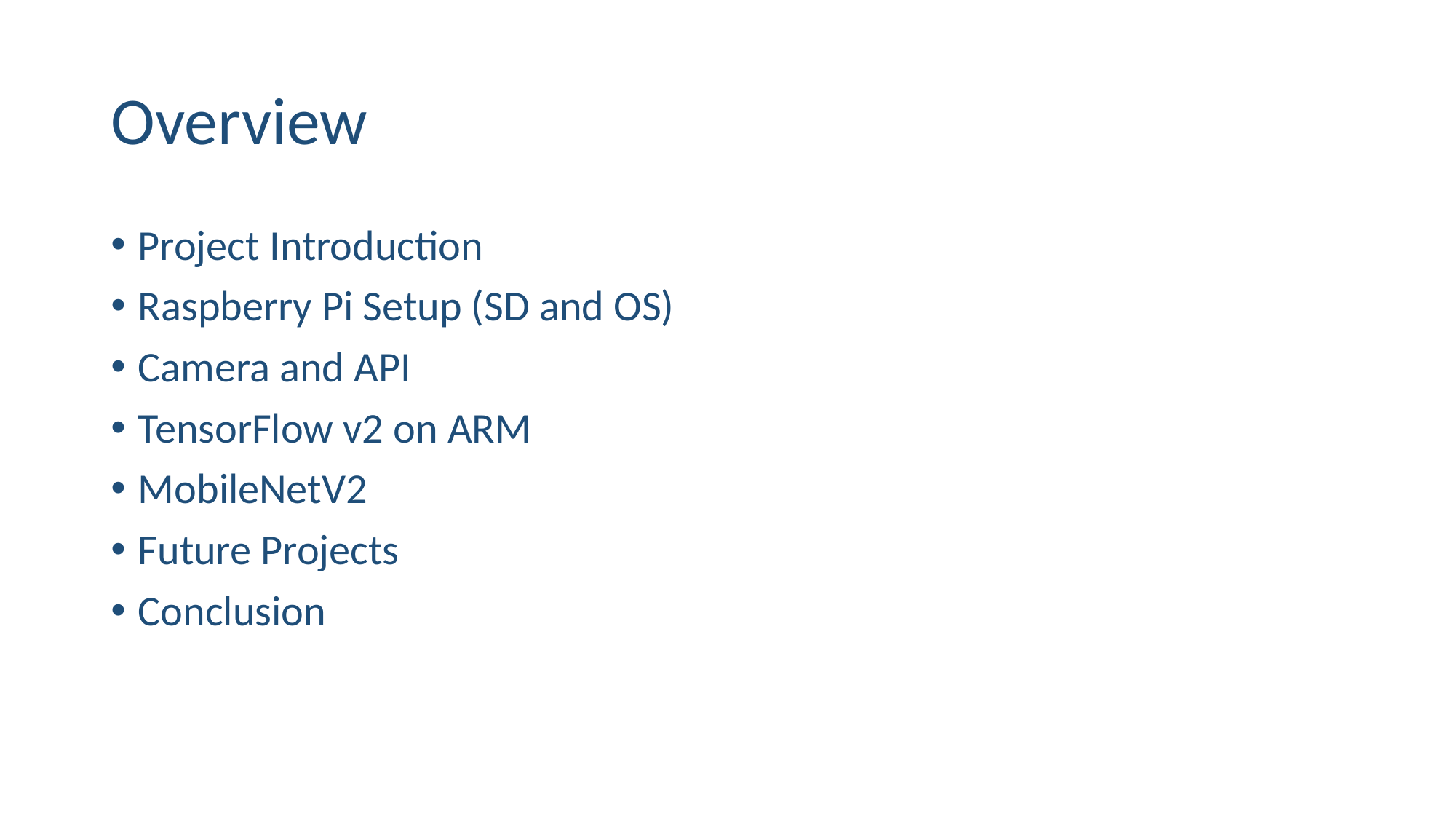

# Overview
Project Introduction
Raspberry Pi Setup (SD and OS)
Camera and API
TensorFlow v2 on ARM
MobileNetV2
Future Projects
Conclusion